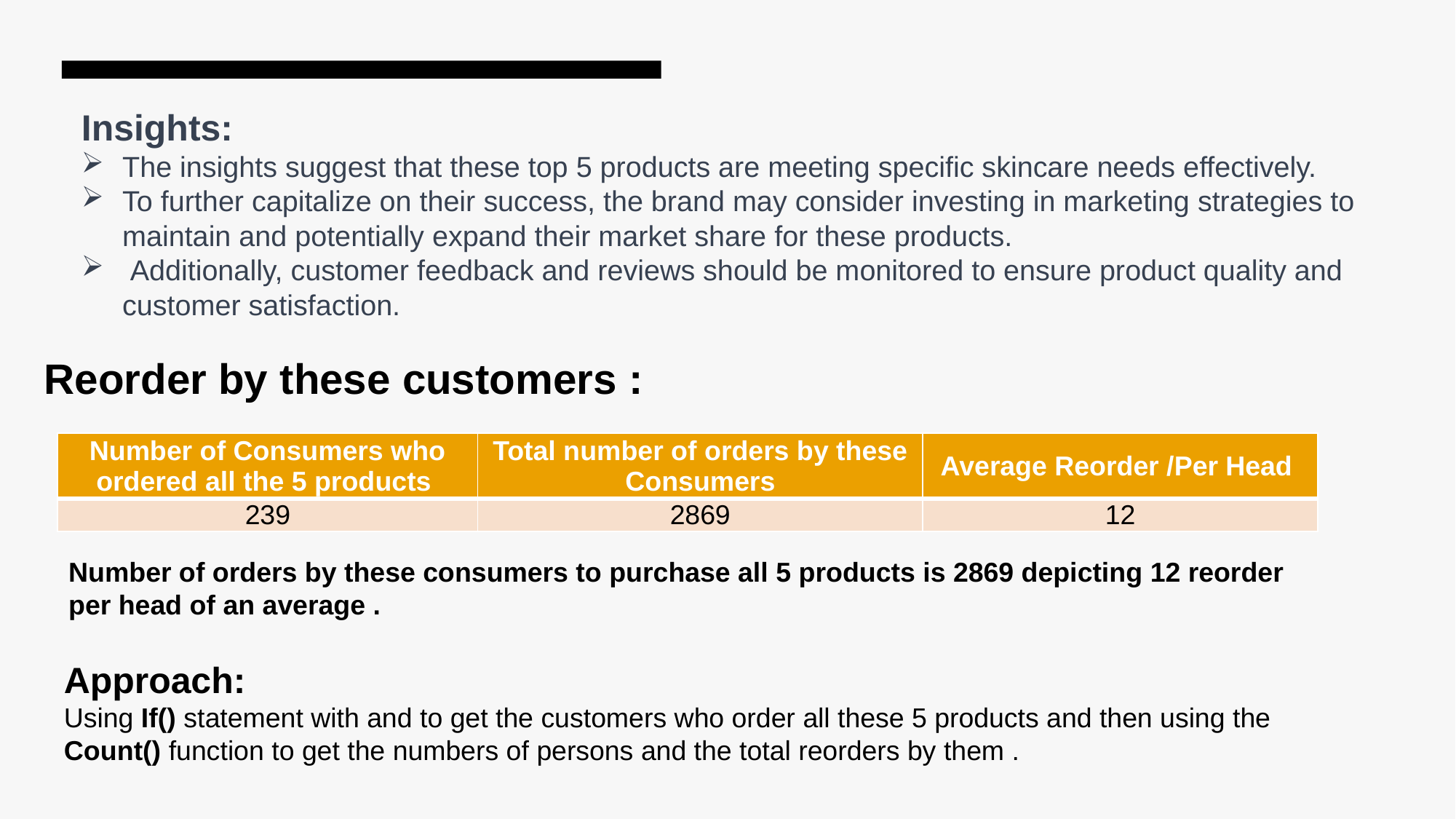

Insights:
The insights suggest that these top 5 products are meeting specific skincare needs effectively.
To further capitalize on their success, the brand may consider investing in marketing strategies to maintain and potentially expand their market share for these products.
 Additionally, customer feedback and reviews should be monitored to ensure product quality and customer satisfaction.
Reorder by these customers :
| Number of Consumers who ordered all the 5 products | Total number of orders by these Consumers | Average Reorder /Per Head |
| --- | --- | --- |
| 239 | 2869 | 12 |
Number of orders by these consumers to purchase all 5 products is 2869 depicting 12 reorder per head of an average .
Approach:
Using If() statement with and to get the customers who order all these 5 products and then using the Count() function to get the numbers of persons and the total reorders by them .